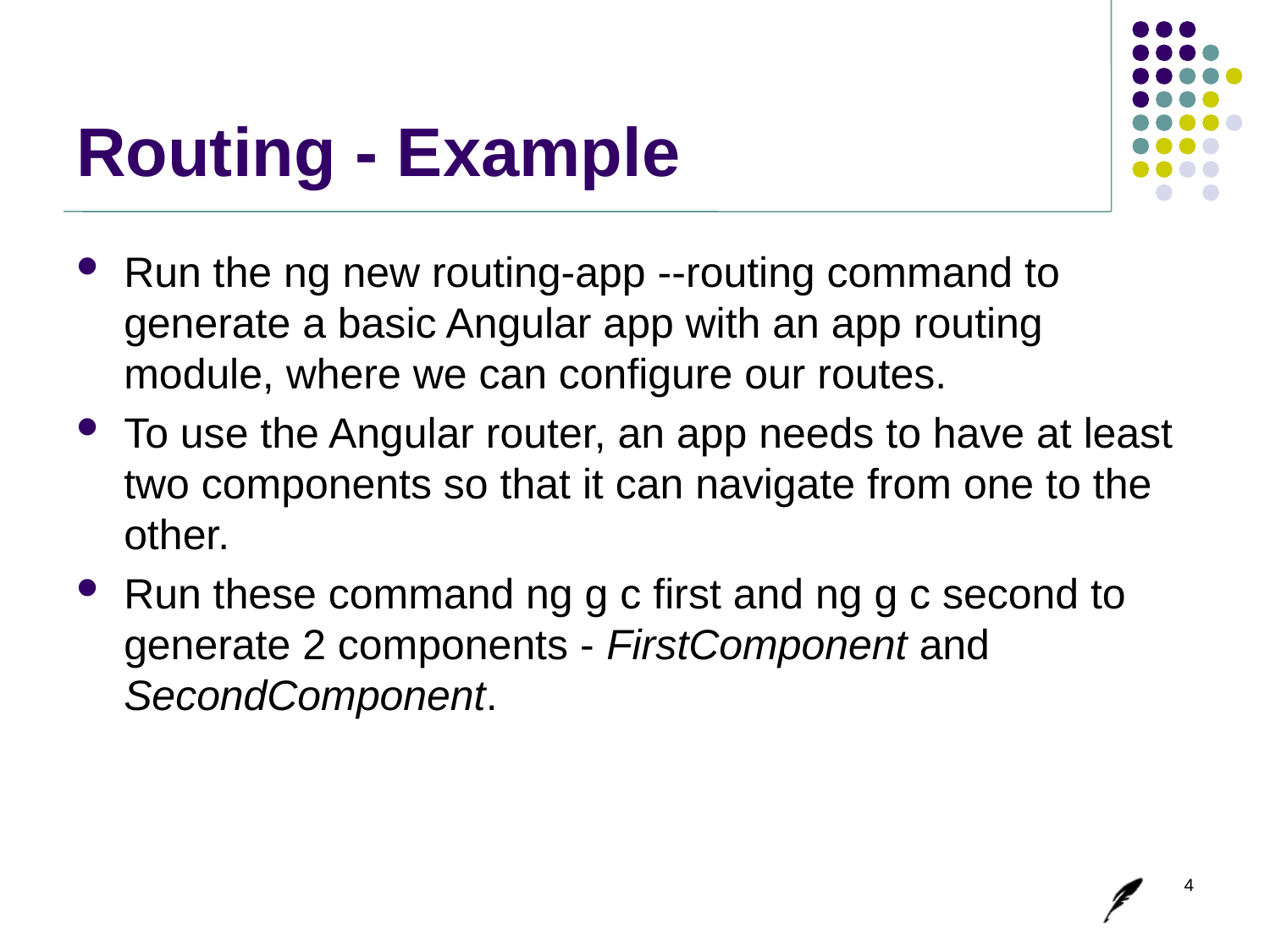

# Routing - Example
Run the ng new routing-app --routing command to generate a basic Angular app with an app routing module, where we can configure our routes.
To use the Angular router, an app needs to have at least two components so that it can navigate from one to the other.
Run these command ng g c first and ng g c second to generate 2 components - FirstComponent and SecondComponent.

4